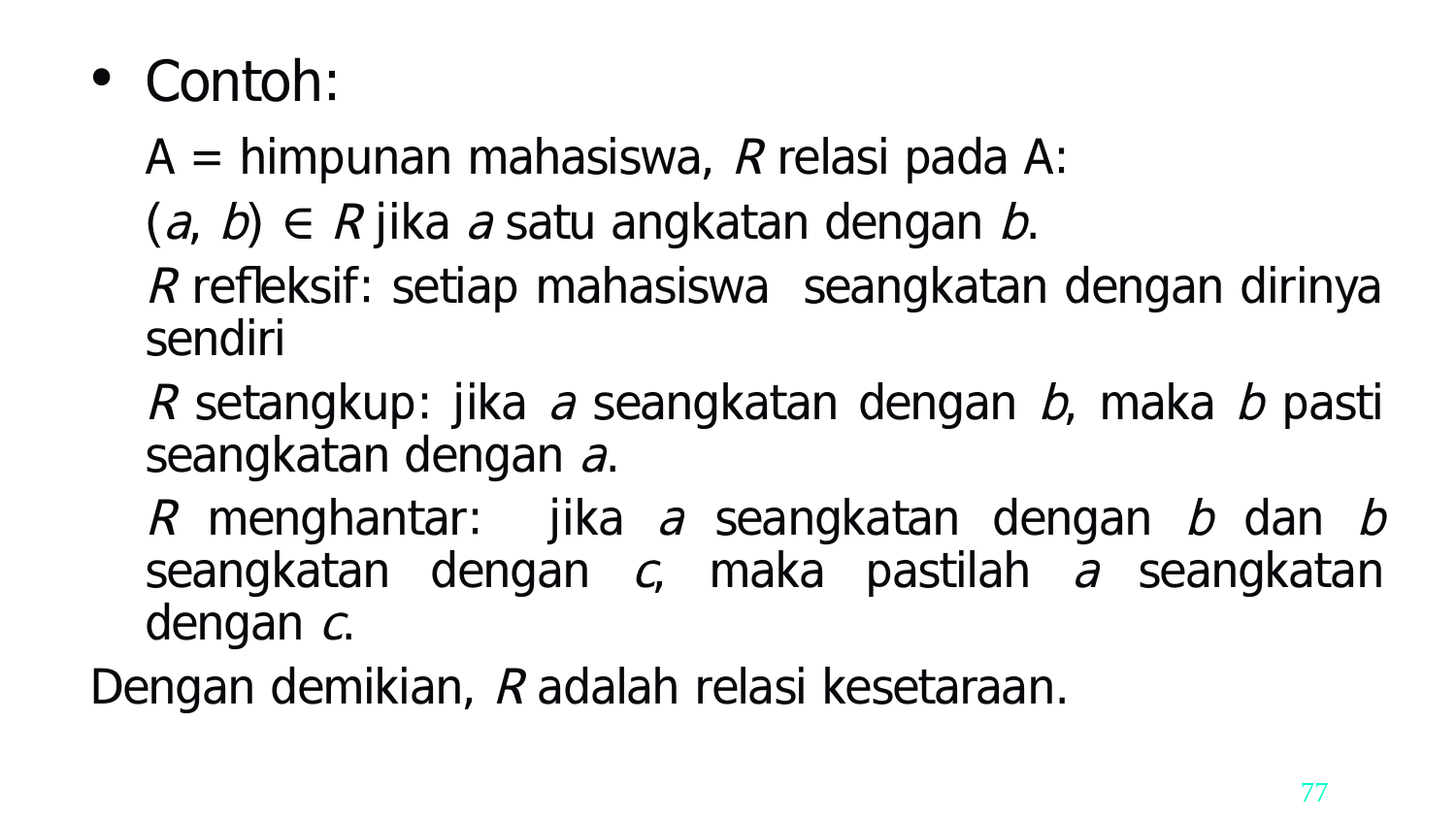

Contoh:
	A = himpunan mahasiswa, R relasi pada A:
 	(a, b) ∈ R jika a satu angkatan dengan b.
	R refleksif: setiap mahasiswa  seangkatan dengan dirinya sendiri
	R setangkup: jika a seangkatan dengan b, maka b pasti seangkatan dengan a.
	R menghantar:  jika a seangkatan dengan b dan b seangkatan dengan c, maka pastilah a seangkatan dengan c.
Dengan demikian, R adalah relasi kesetaraan.
77